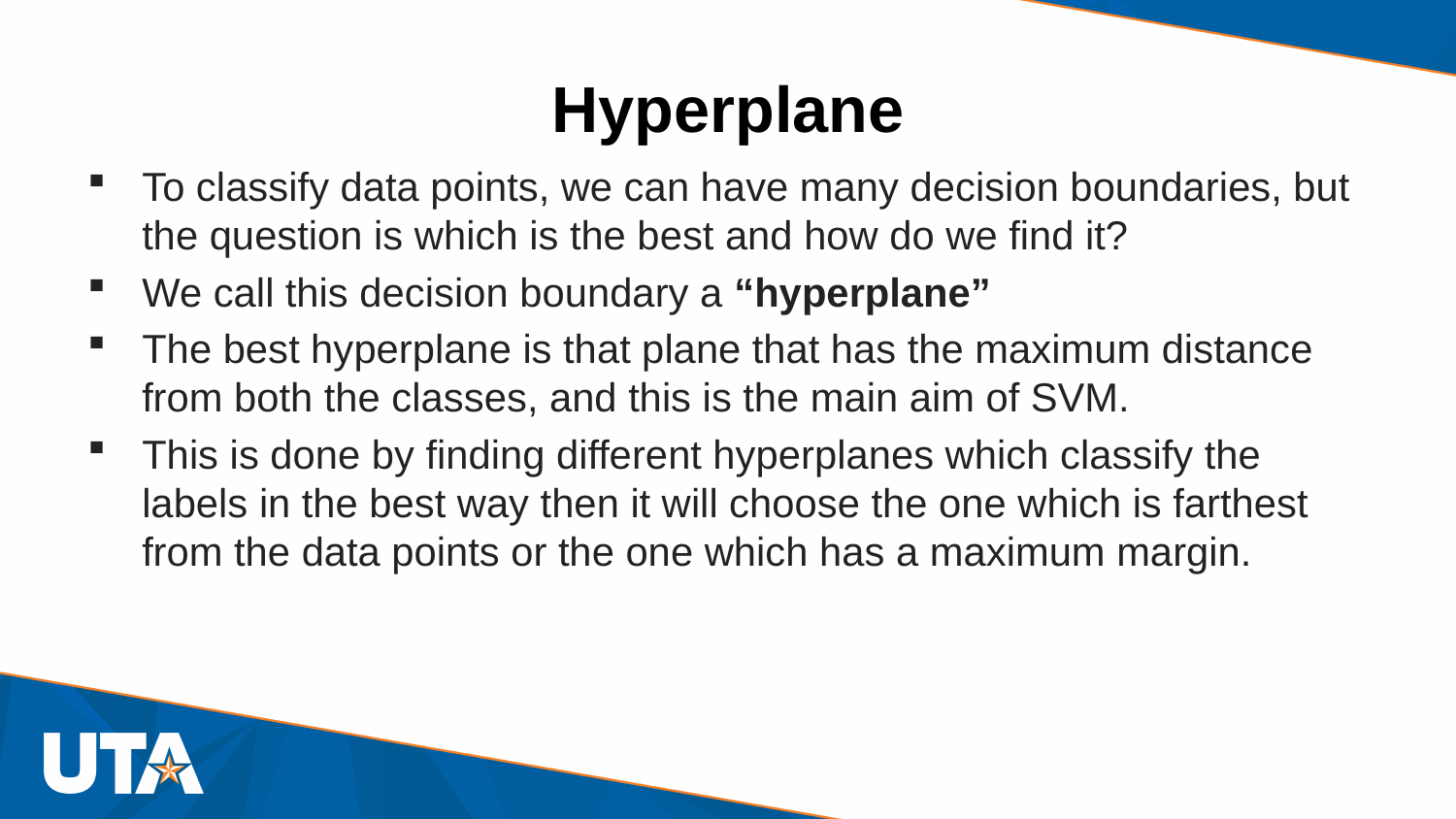

# Hyperplane
To classify data points, we can have many decision boundaries, but the question is which is the best and how do we find it?
We call this decision boundary a “hyperplane”
The best hyperplane is that plane that has the maximum distance from both the classes, and this is the main aim of SVM.
This is done by finding different hyperplanes which classify the labels in the best way then it will choose the one which is farthest from the data points or the one which has a maximum margin.